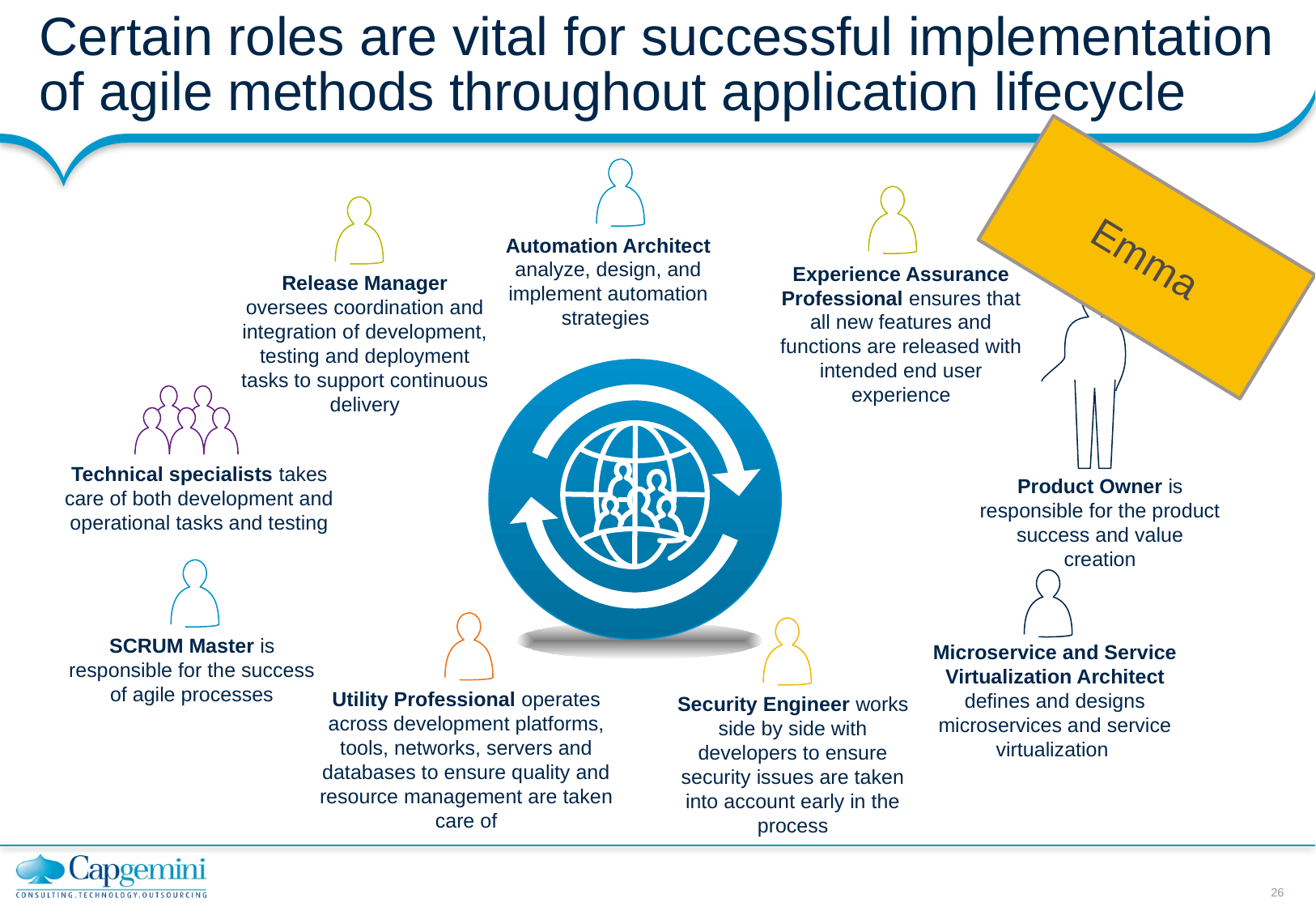

# Certain roles are vital for successful implementation of agile methods throughout application lifecycle

Emma

Automation Architect analyze, design, and implement automation strategies
Experience Assurance Professional ensures that all new features and functions are released with intended end user experience
Release Manager oversees coordination and integration of development, testing and deployment tasks to support continuous delivery

Technical specialists takes care of both development and operational tasks and testing
Product Owner is responsible for the product success and value creation

SCRUM Master is responsible for the success of agile processes
Microservice and Service Virtualization Architect defines and designs microservices and service virtualization
Utility Professional operates across development platforms, tools, networks, servers and databases to ensure quality and resource management are taken care of
Security Engineer works side by side with developers to ensure security issues are taken into account early in the process